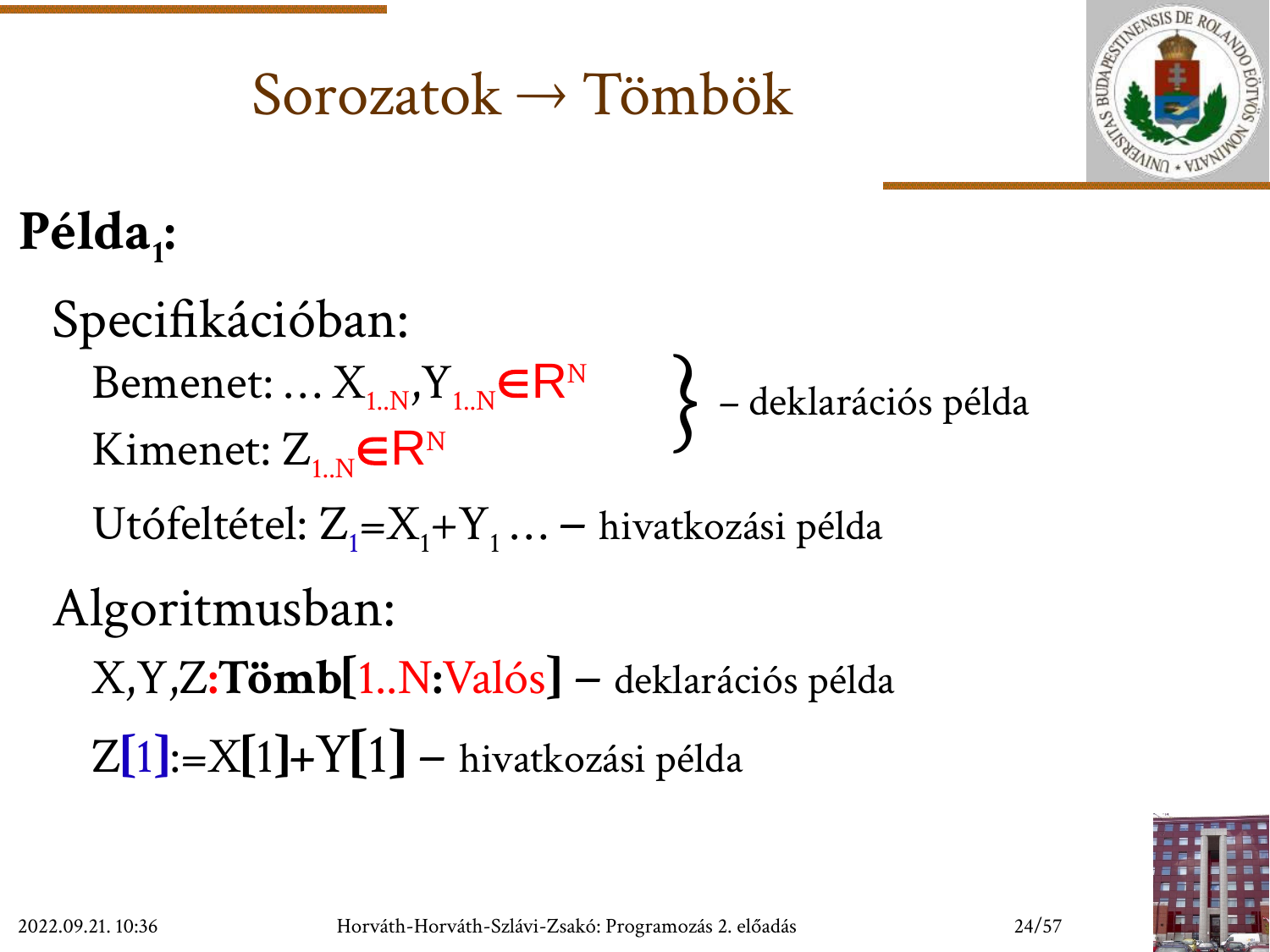

# Sorozatok → Tömbök
Példa1:
Specifikációban:
Bemenet: … X1..N,Y1..N∈RN
Kimenet: Z1..N∈RN
Utófeltétel: Z1=X1+Y1 … – hivatkozási példa
Algoritmusban:
X,Y,Z:Tömb[1..N:Valós] – deklarációs példa
	Z[1]:=X[1]+Y[1] – hivatkozási példa
}
– deklarációs példa
2022.09.21. 10:36
Horváth-Horváth-Szlávi-Zsakó: Programozás 2. előadás
24/57